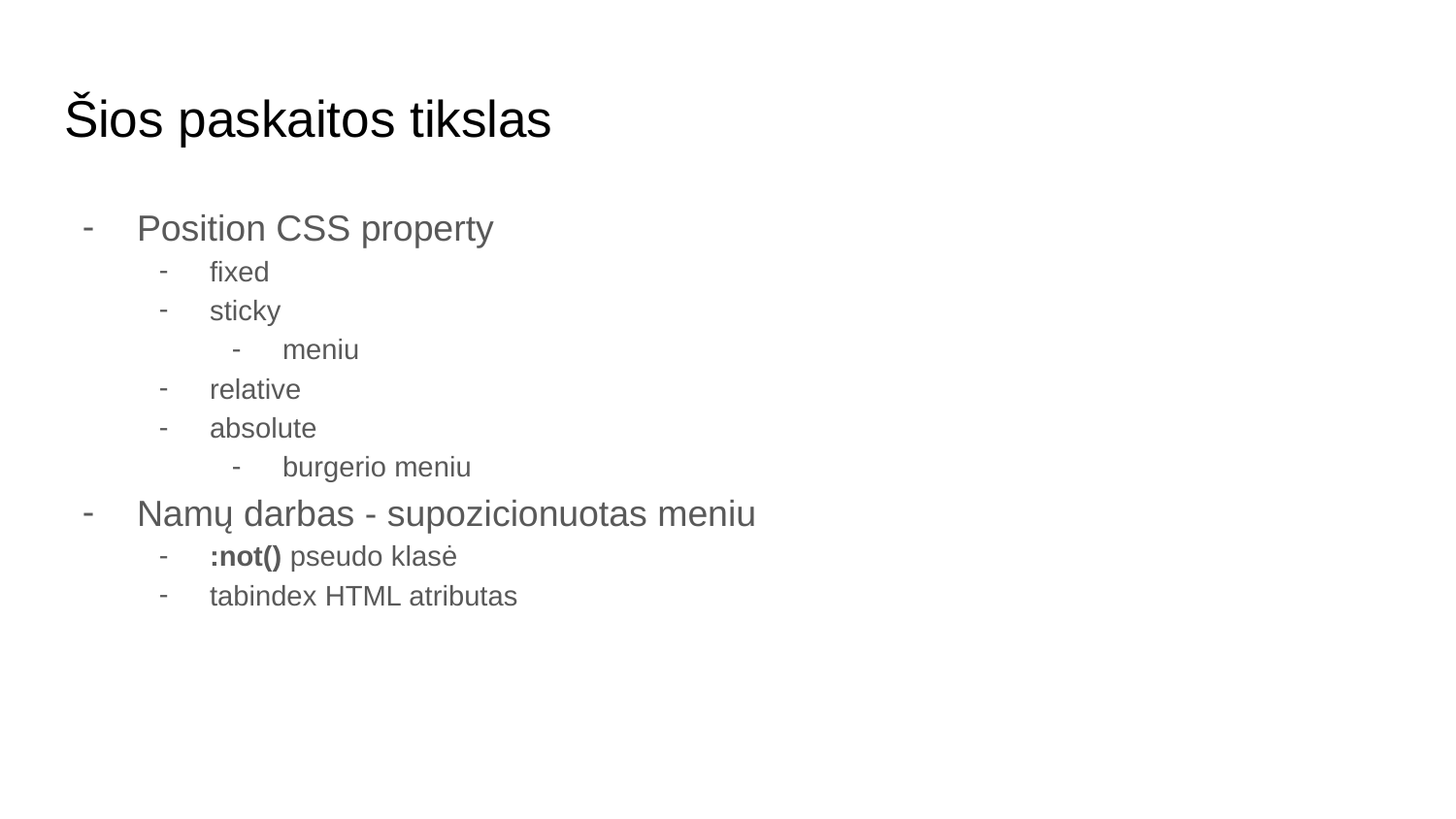

# Šios paskaitos tikslas
Position CSS property
fixed
sticky
meniu
relative
absolute
burgerio meniu
Namų darbas - supozicionuotas meniu
:not() pseudo klasė
tabindex HTML atributas